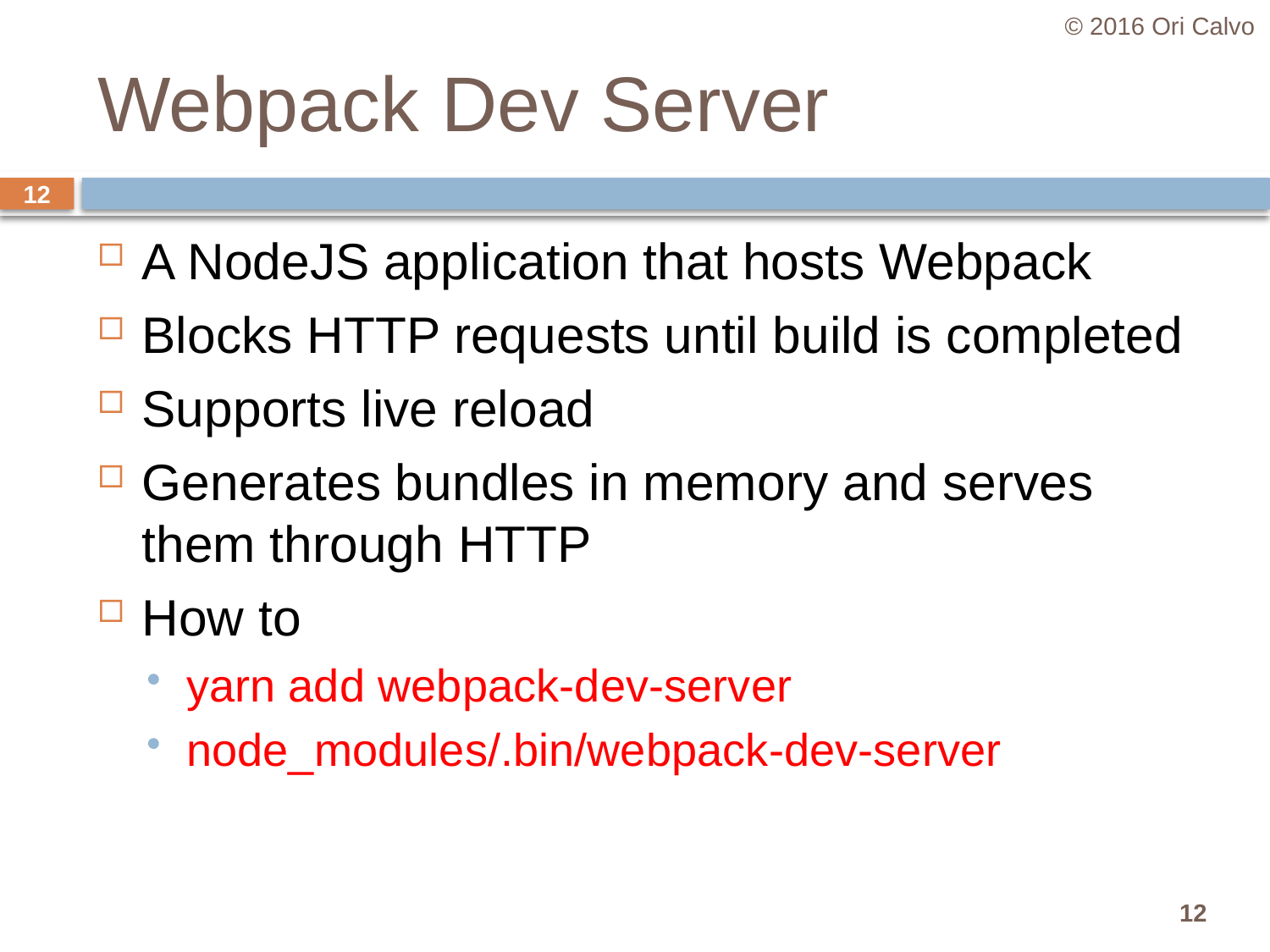

© 2016 Ori Calvo
# Webpack Dev Server
12
A NodeJS application that hosts Webpack
Blocks HTTP requests until build is completed
Supports live reload
Generates bundles in memory and serves them through HTTP
How to
yarn add webpack-dev-server
node_modules/.bin/webpack-dev-server